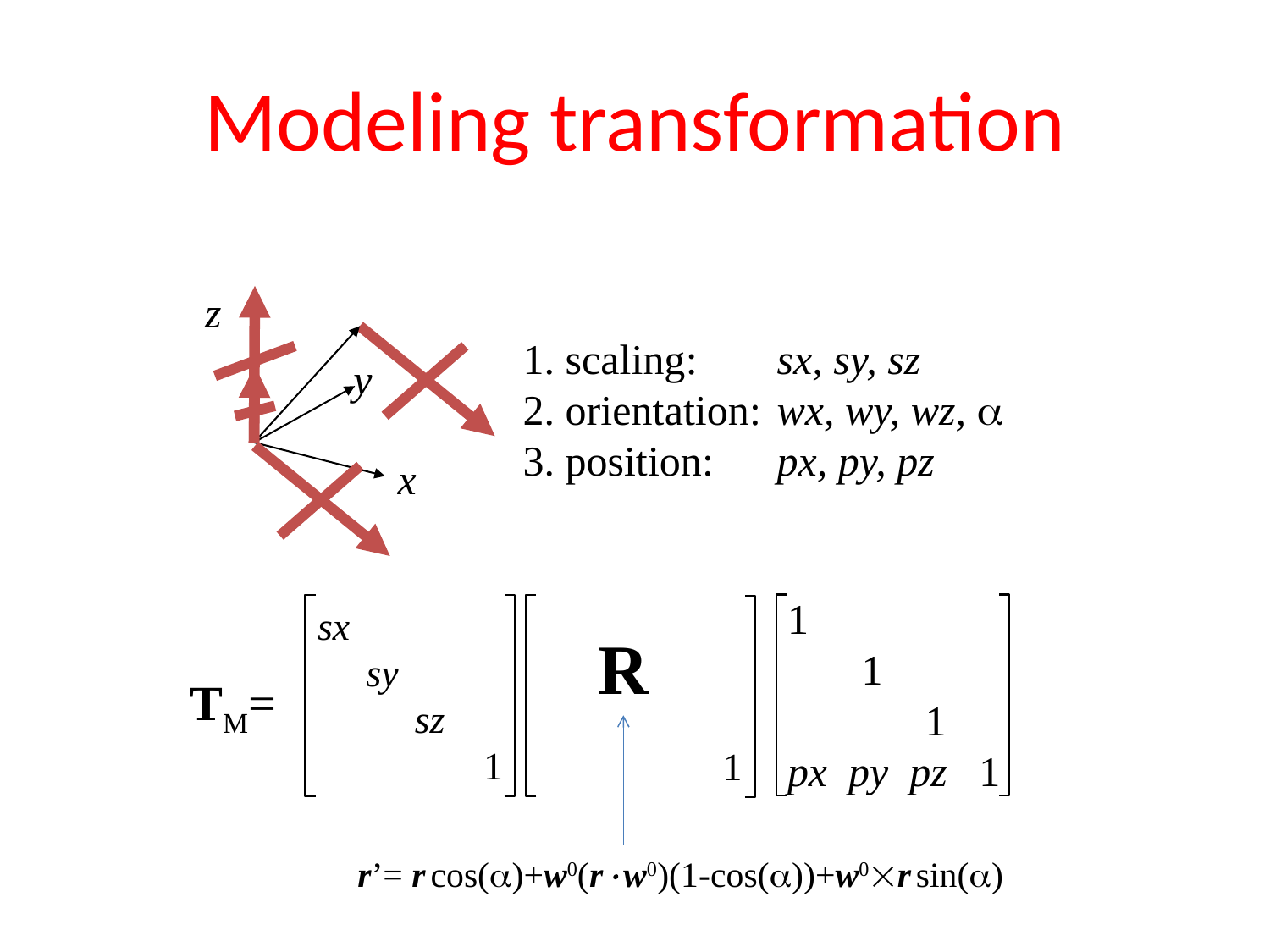

# Modeling transformation
z

1. scaling:	sx, sy, sz
2. orientation:	wx, wy, wz, α
3. position: 	px, py, pz

y

x

1
       1
             1
px  py  pz   1

sx
     sy
          sz
	    1

	       1

R
TM=
r’= r cos(α)+w0(r⋅w0)(1-cos(α))+w0×r sin(α)